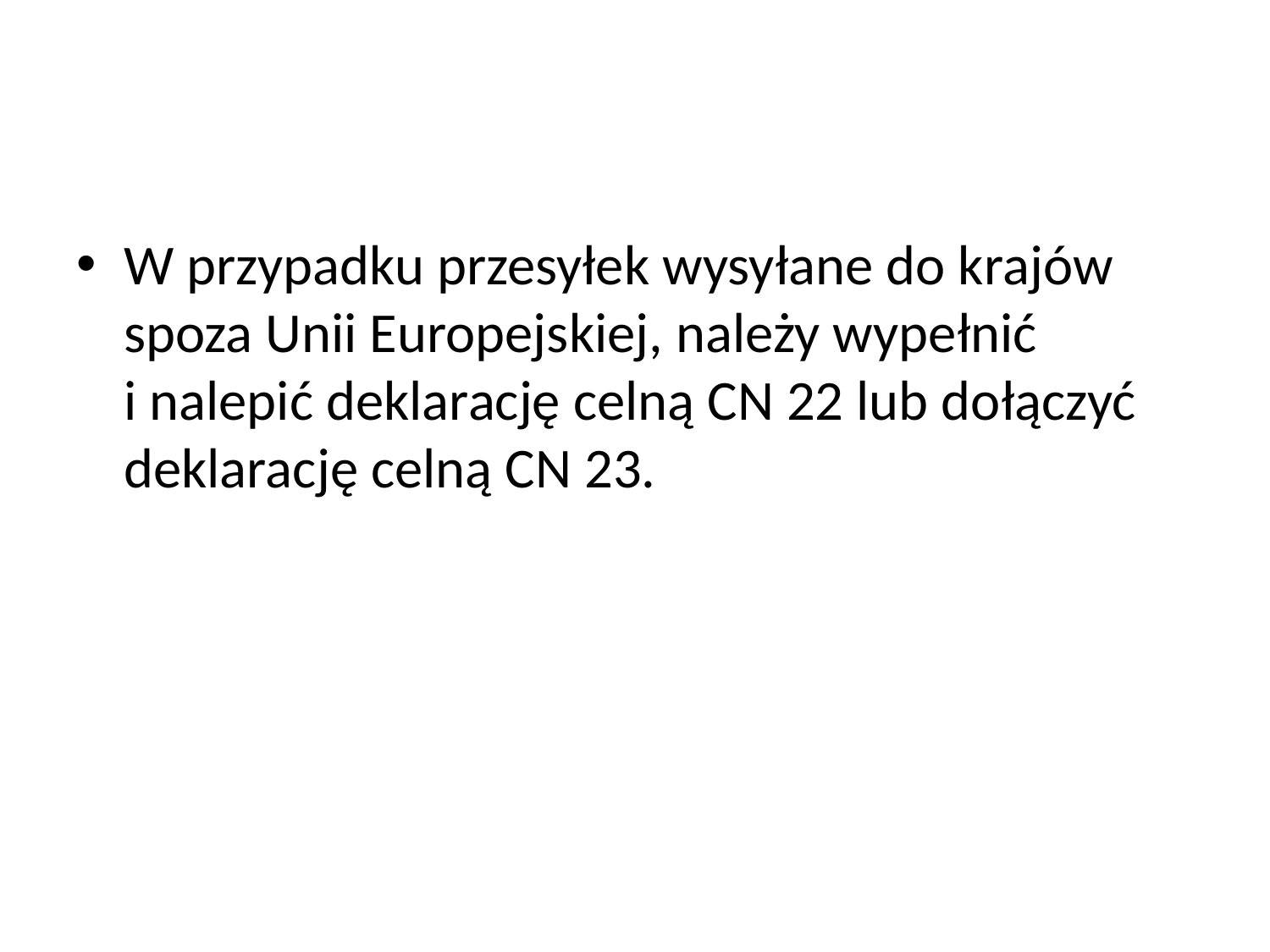

W przypadku przesyłek wysyłane do krajów spoza Unii Europejskiej, należy wypełnić i nalepić deklarację celną CN 22 lub dołączyć deklarację celną CN 23.